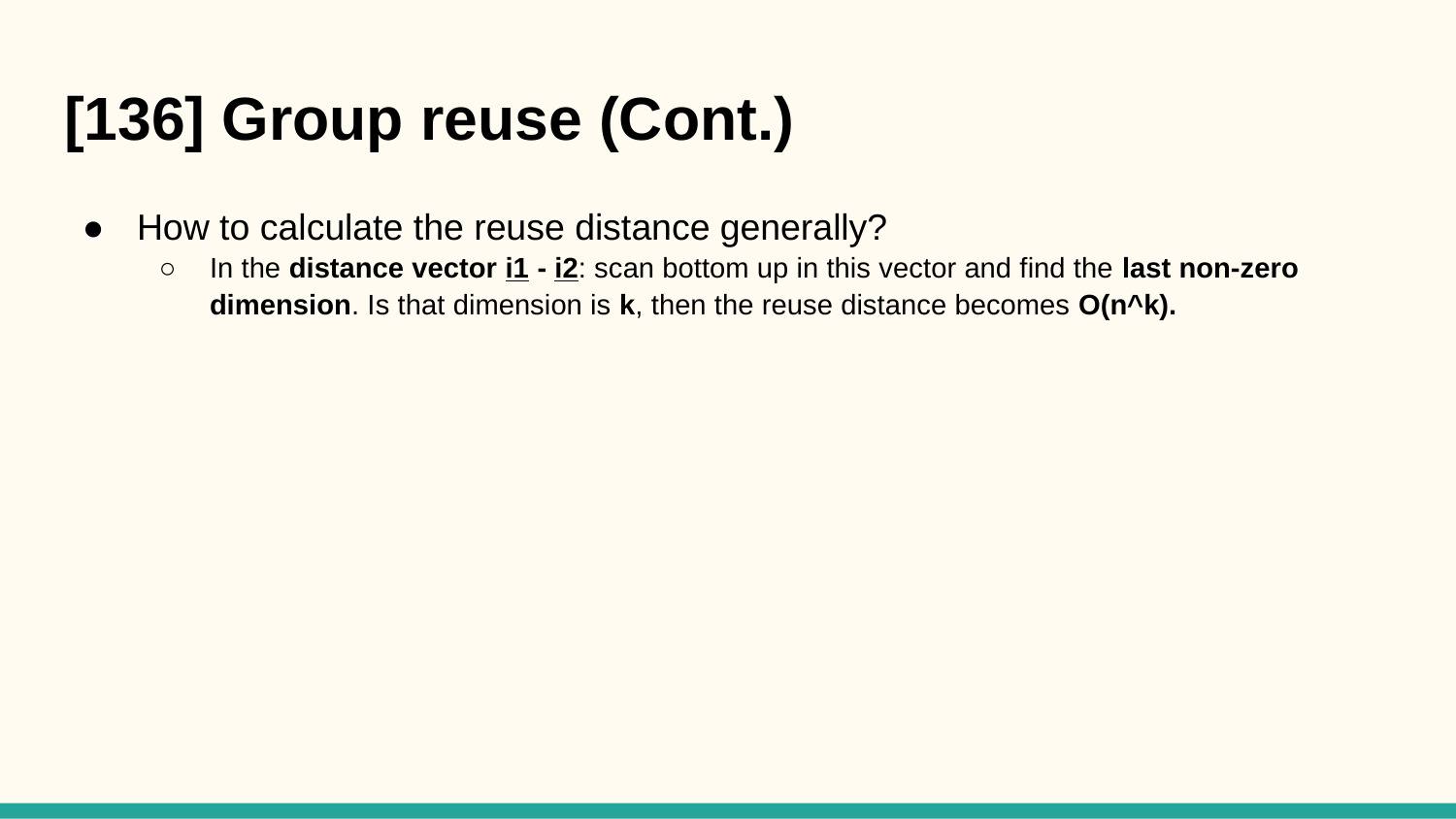

# [136] Group reuse (Cont.)

How to calculate the reuse distance generally?
In the distance vector i1 - i2: scan bottom up in this vector and find the last non-zero dimension. Is that dimension is k, then the reuse distance becomes O(n^k).